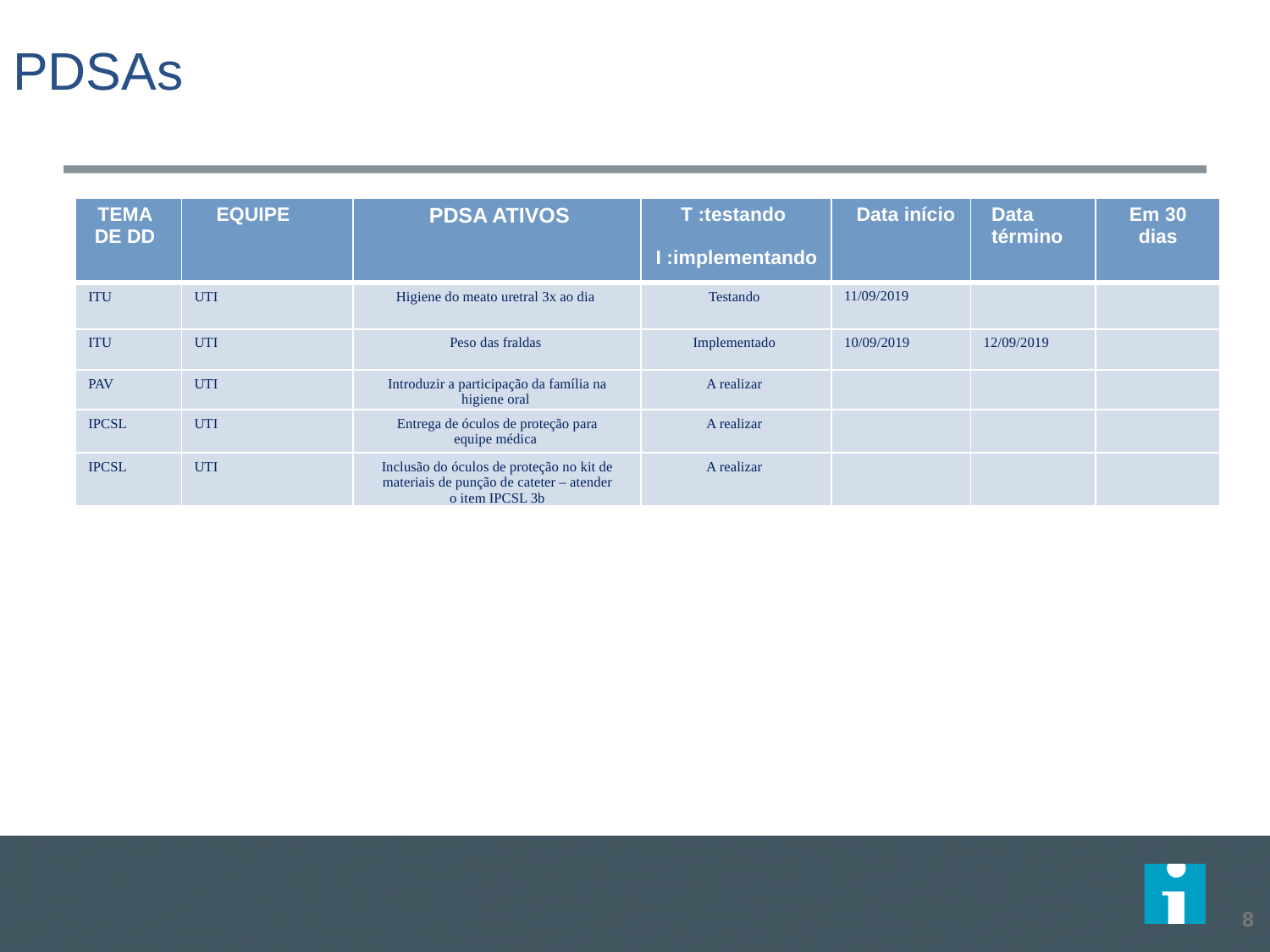

PDSAs
| TEMA DE DD | EQUIPE | PDSA ATIVOS | T :testando I :implementando | Data início | Data término | Em 30 dias |
| --- | --- | --- | --- | --- | --- | --- |
| ITU | UTI | Higiene do meato uretral 3x ao dia | Testando | 11/09/2019 |  |  |
| ITU | UTI | Peso das fraldas | Implementado | 10/09/2019 | 12/09/2019 |  |
| PAV | UTI | Introduzir a participação da família na higiene oral | A realizar |  |  |  |
| IPCSL | UTI | Entrega de óculos de proteção para equipe médica | A realizar |  |  |  |
| IPCSL | UTI | Inclusão do óculos de proteção no kit de materiais de punção de cateter – atender o item IPCSL 3b | A realizar |  |  |  |
8